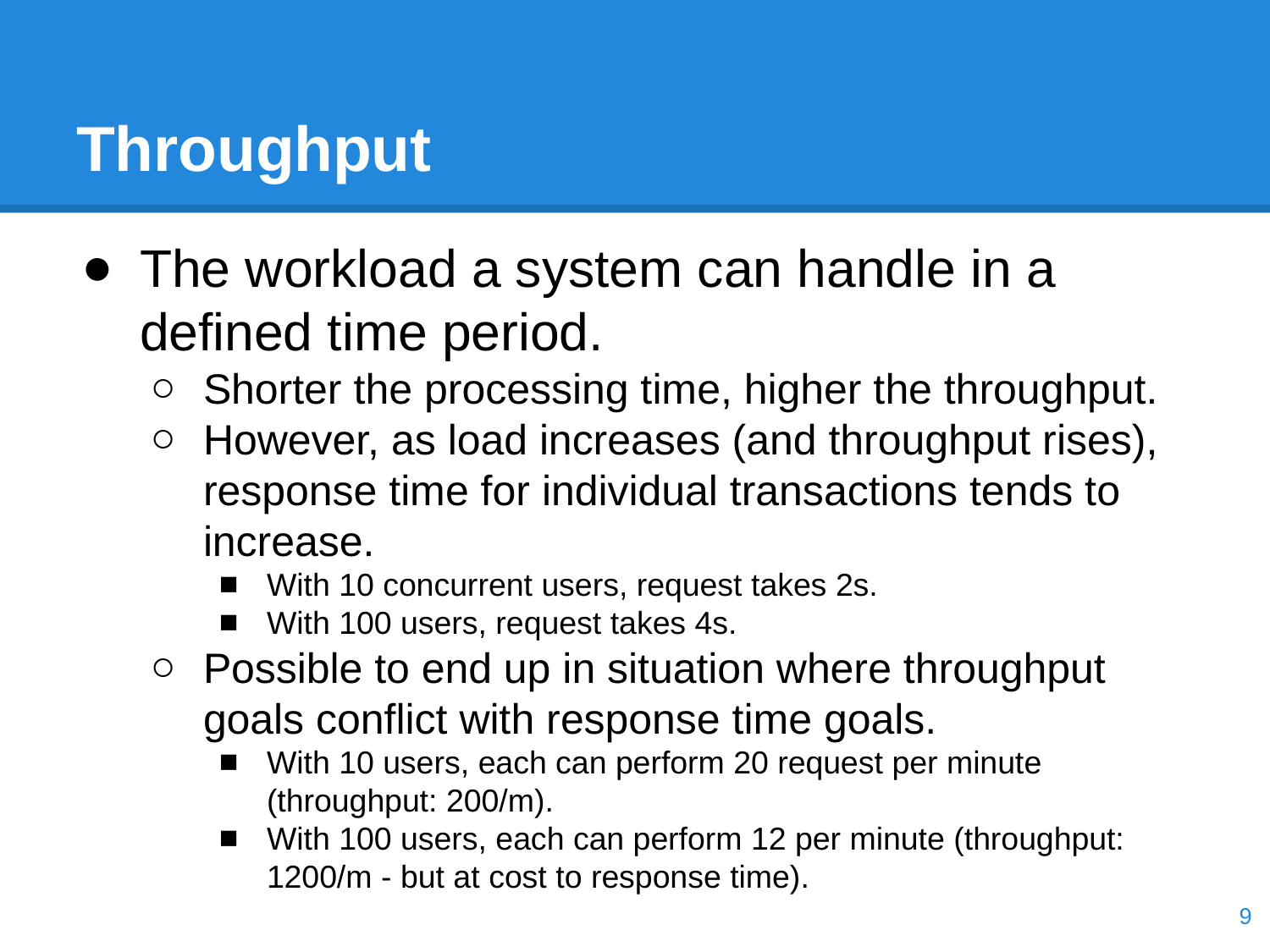

# Throughput
The workload a system can handle in a defined time period.
Shorter the processing time, higher the throughput.
However, as load increases (and throughput rises), response time for individual transactions tends to increase.
With 10 concurrent users, request takes 2s.
With 100 users, request takes 4s.
Possible to end up in situation where throughput goals conflict with response time goals.
With 10 users, each can perform 20 request per minute (throughput: 200/m).
With 100 users, each can perform 12 per minute (throughput: 1200/m - but at cost to response time).
9